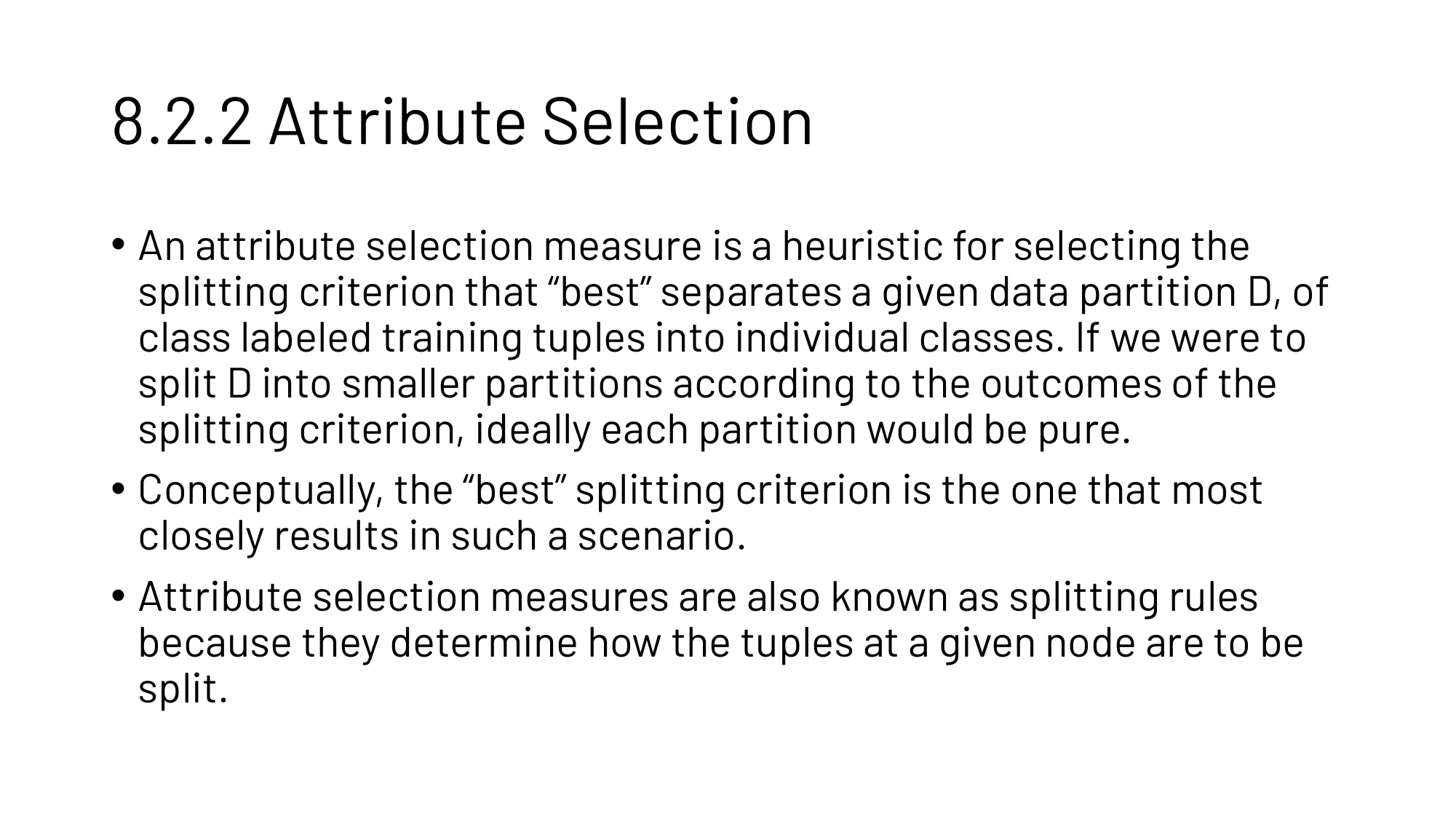

# 8.2.2 Attribute Selection
An attribute selection measure is a heuristic for selecting the splitting criterion that “best” separates a given data partition D, of class labeled training tuples into individual classes. If we were to split D into smaller partitions according to the outcomes of the splitting criterion, ideally each partition would be pure.
Conceptually, the “best” splitting criterion is the one that most closely results in such a scenario.
Attribute selection measures are also known as splitting rules because they determine how the tuples at a given node are to be split.